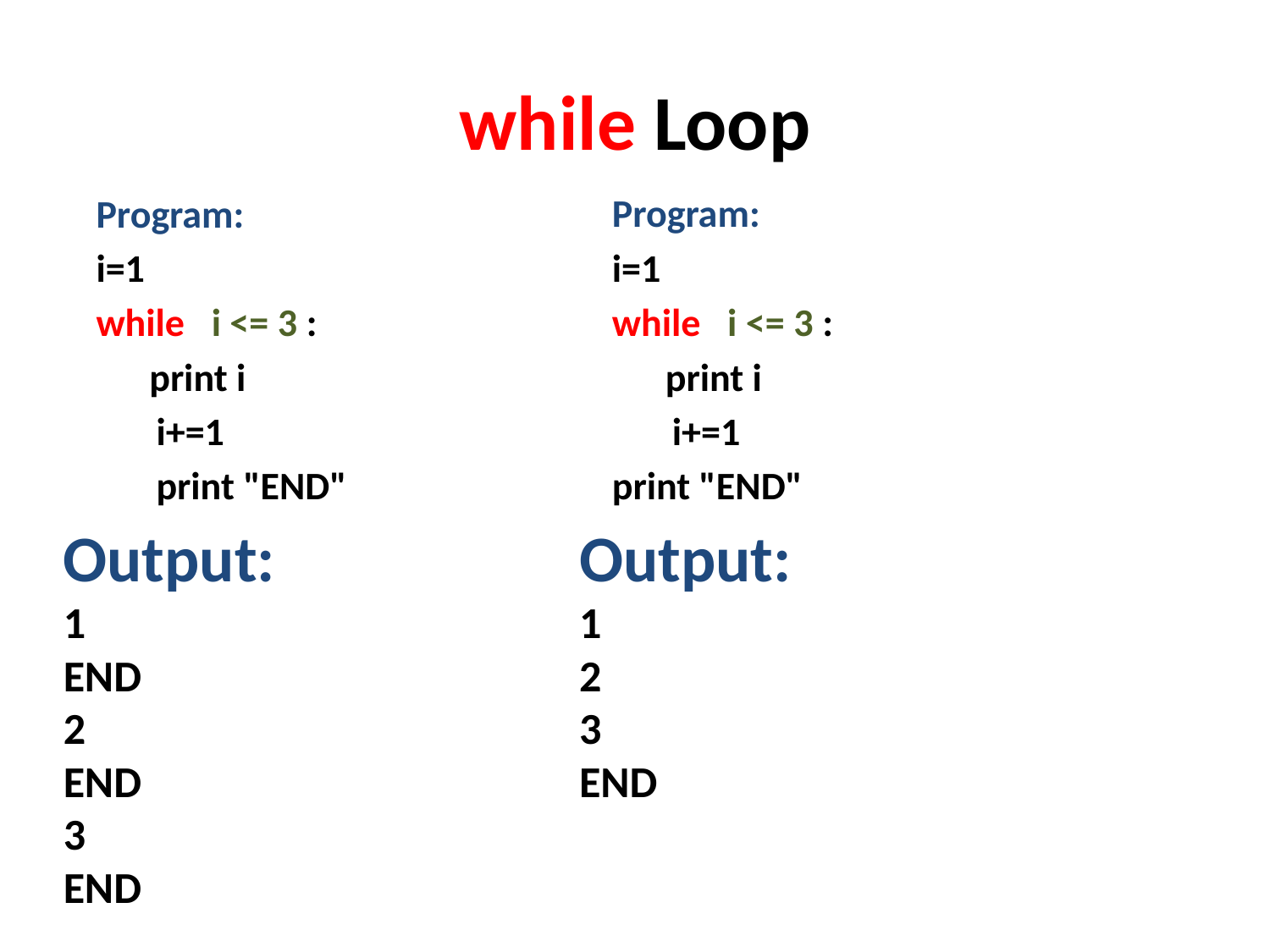

# while Loop
Program:
i=1
while   i <= 3 :
      print i
	  i+=1
	  print "END"
Program:
i=1
while   i <= 3 :
      print i
	  i+=1
print "END"
Output:
1
END
2
END
3
END
Output:
1
2
3
END